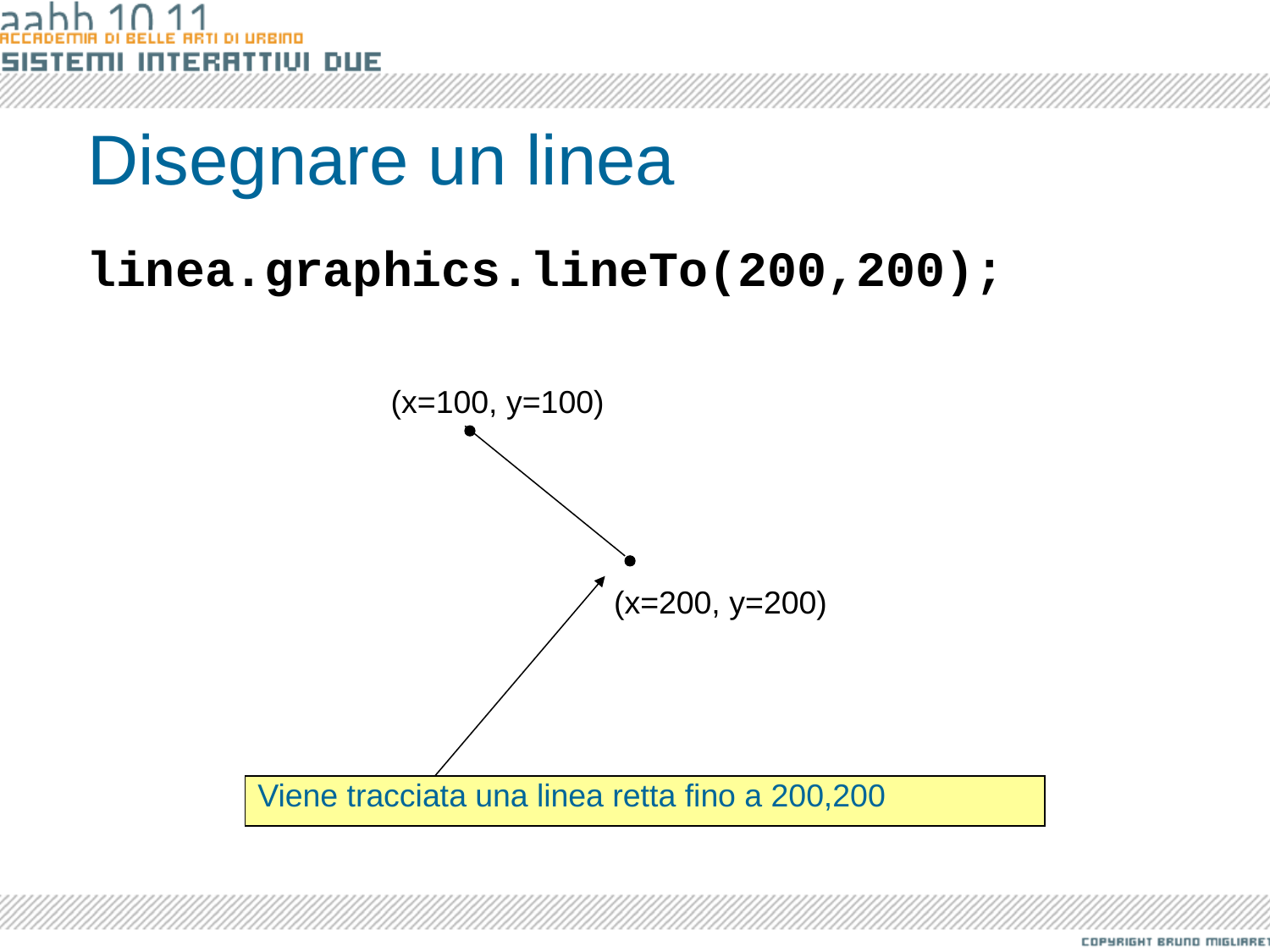

# Disegnare un linea
linea.graphics.lineTo(200,200);
(x=100, y=100)

(x=200, y=200)
Viene tracciata una linea retta fino a 200,200